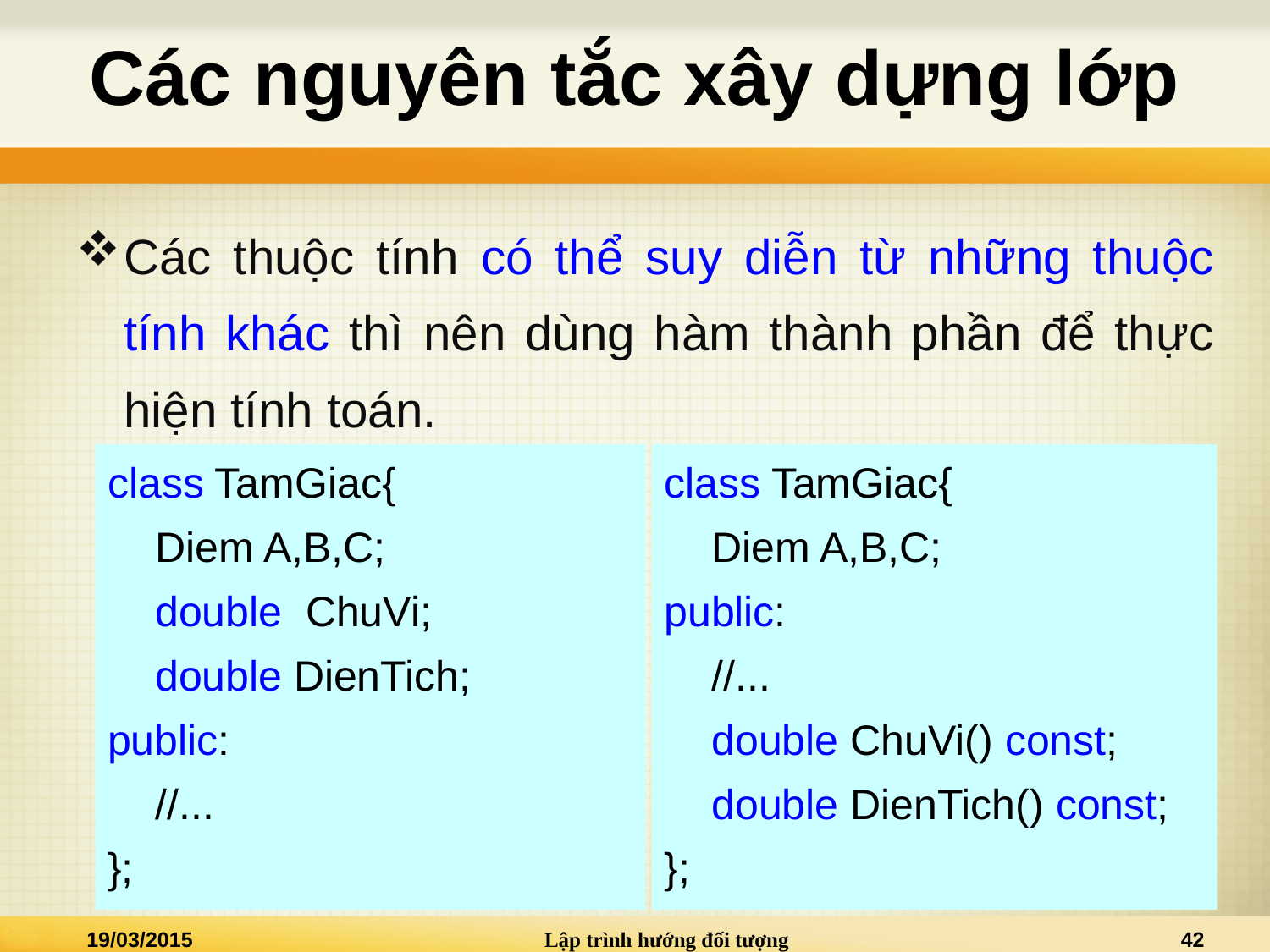

# Các nguyên tắc xây dựng lớp
Các thuộc tính có thể suy diễn từ những thuộc tính khác thì nên dùng hàm thành phần để thực hiện tính toán.
class TamGiac{
	Diem A,B,C;
	double  ChuVi;
	double DienTich;
public:
	//...
};
class TamGiac{
	Diem A,B,C;
public:
	//...
	double ChuVi() const;
	double DienTich() const;
};
19/03/2015
Lập trình hướng đối tượng
42